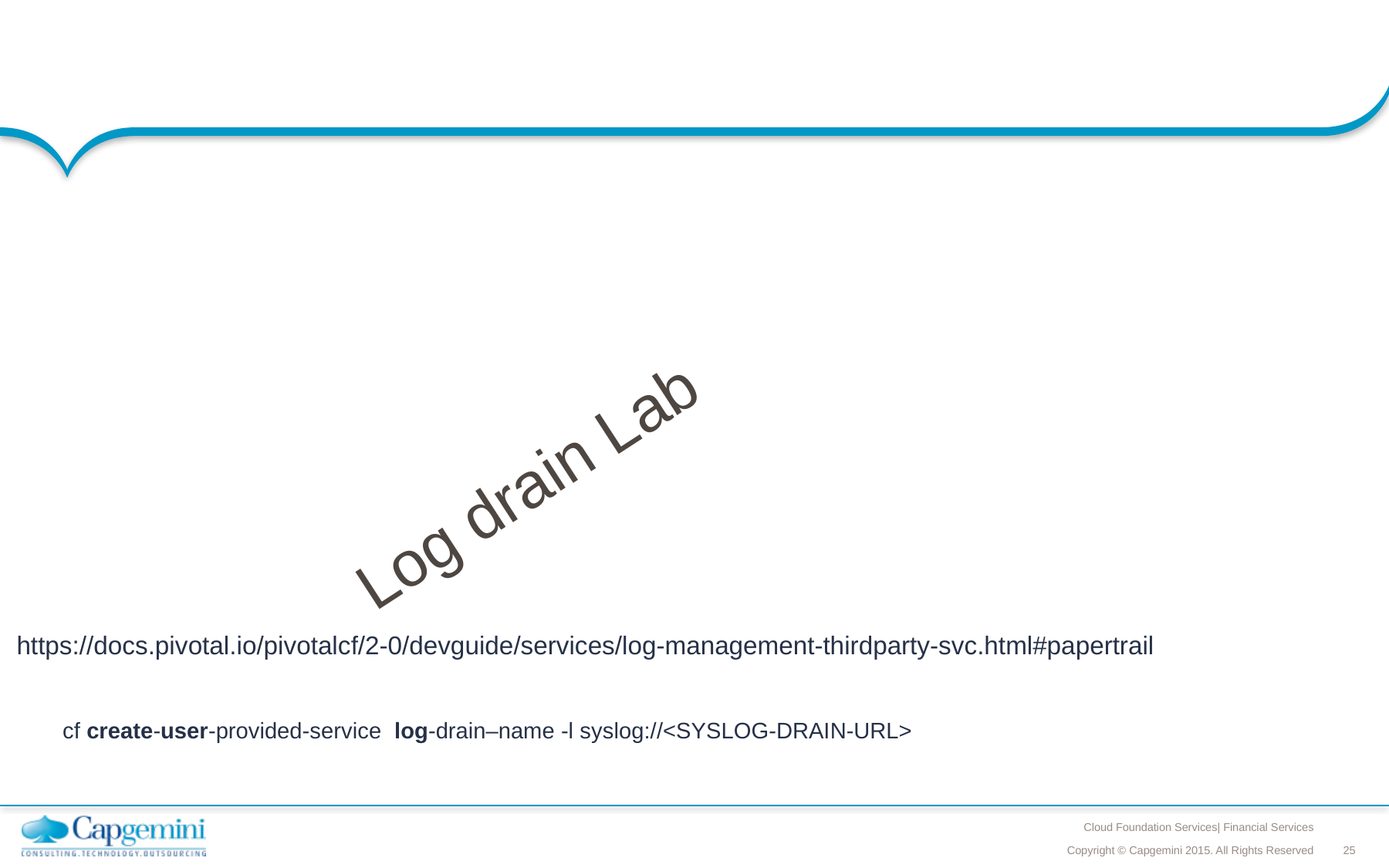

Log drain Lab
https://docs.pivotal.io/pivotalcf/2-0/devguide/services/log-management-thirdparty-svc.html#papertrail
cf create-user-provided-service  log-drain–name -l syslog://<SYSLOG-DRAIN-URL>